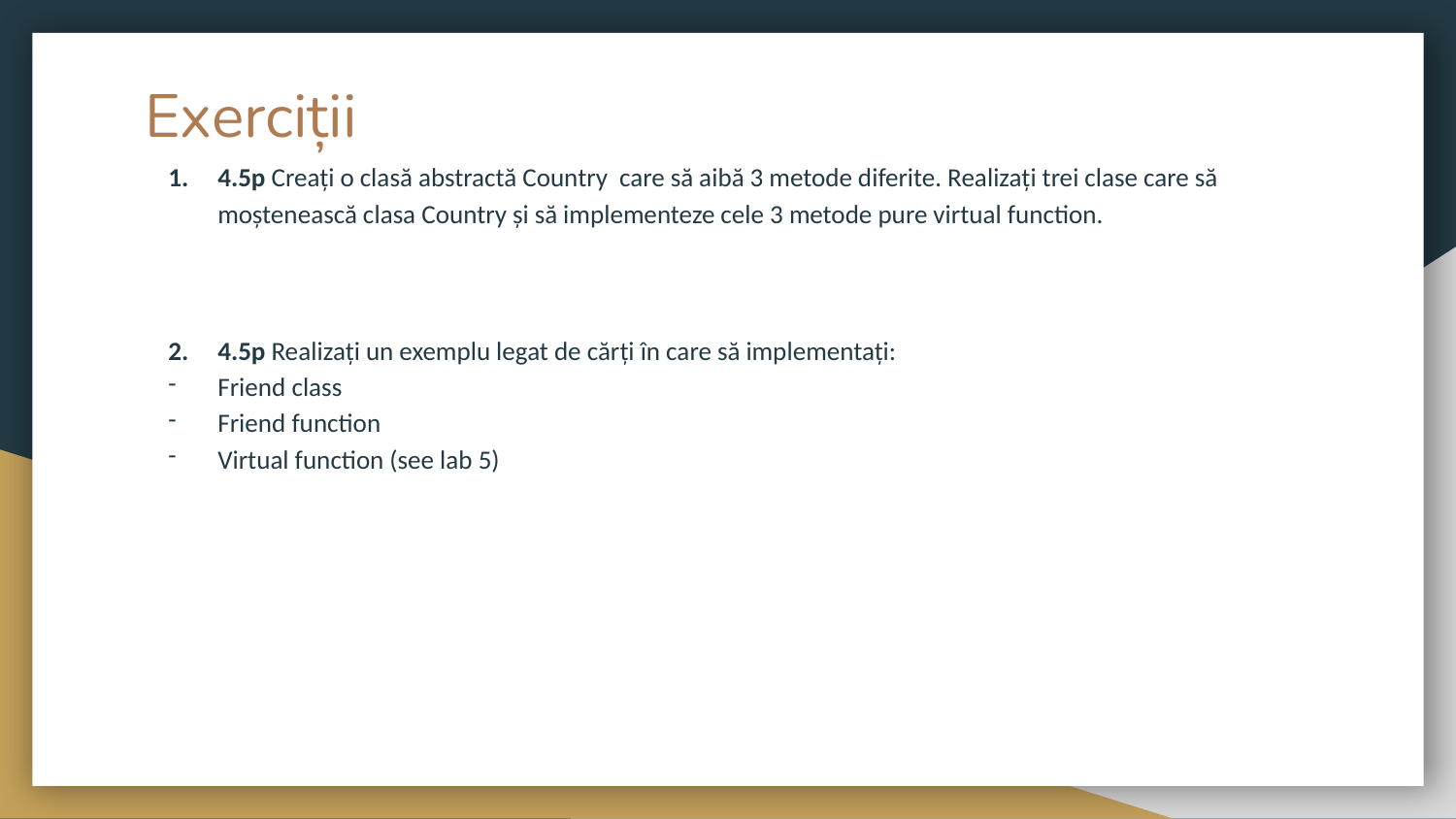

# Exerciții
4.5p Creați o clasă abstractă Country  care să aibă 3 metode diferite. Realizați trei clase care să moștenească clasa Country și să implementeze cele 3 metode pure virtual function.

4.5p Realizați un exemplu legat de cărți în care să implementați:
Friend class
Friend function
Virtual function (see lab 5)